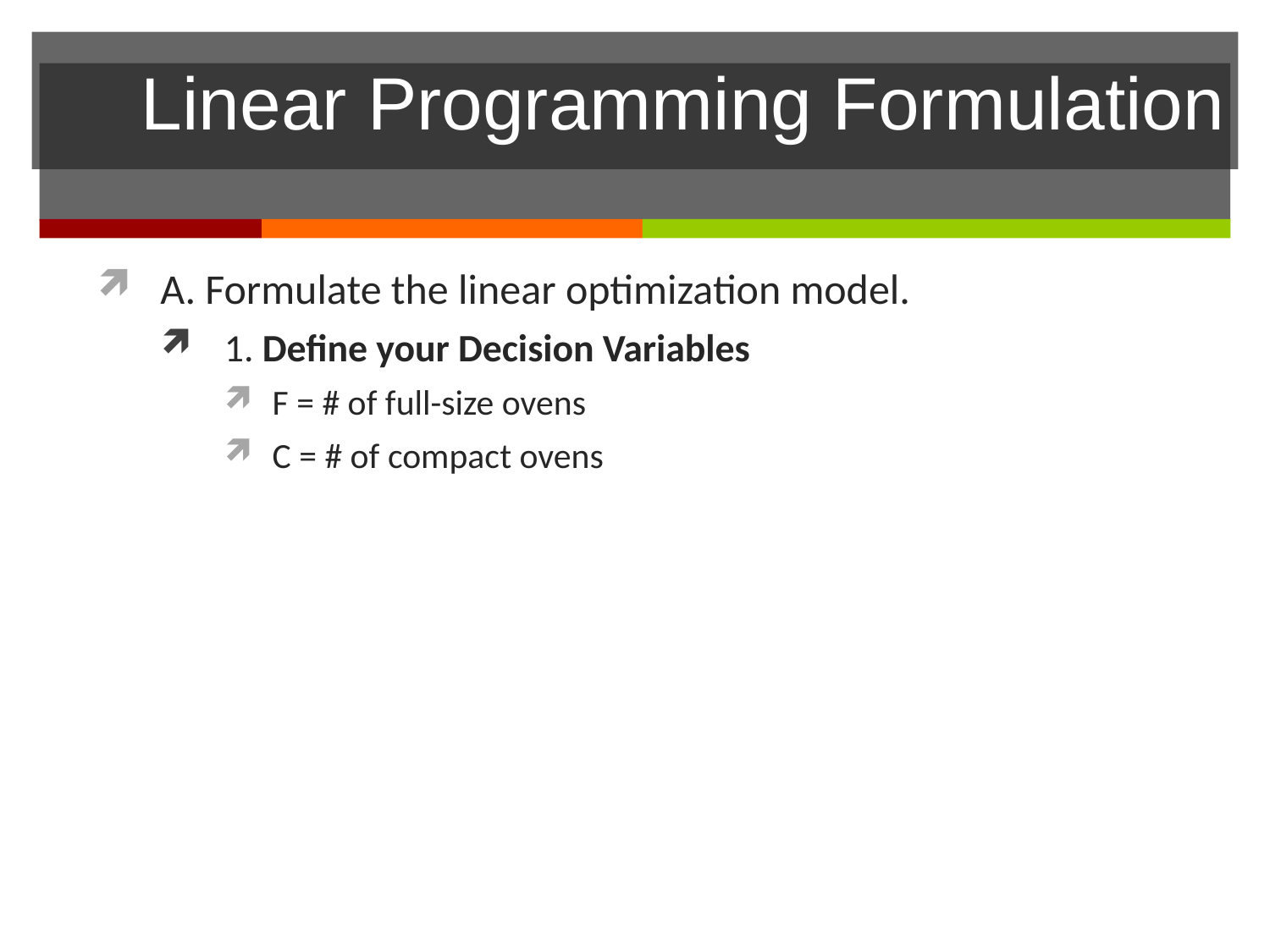

# Linear Programming Formulation

A. Formulate the linear optimization model.
1. Define your Decision Variables
F = # of full-size ovens
C = # of compact ovens